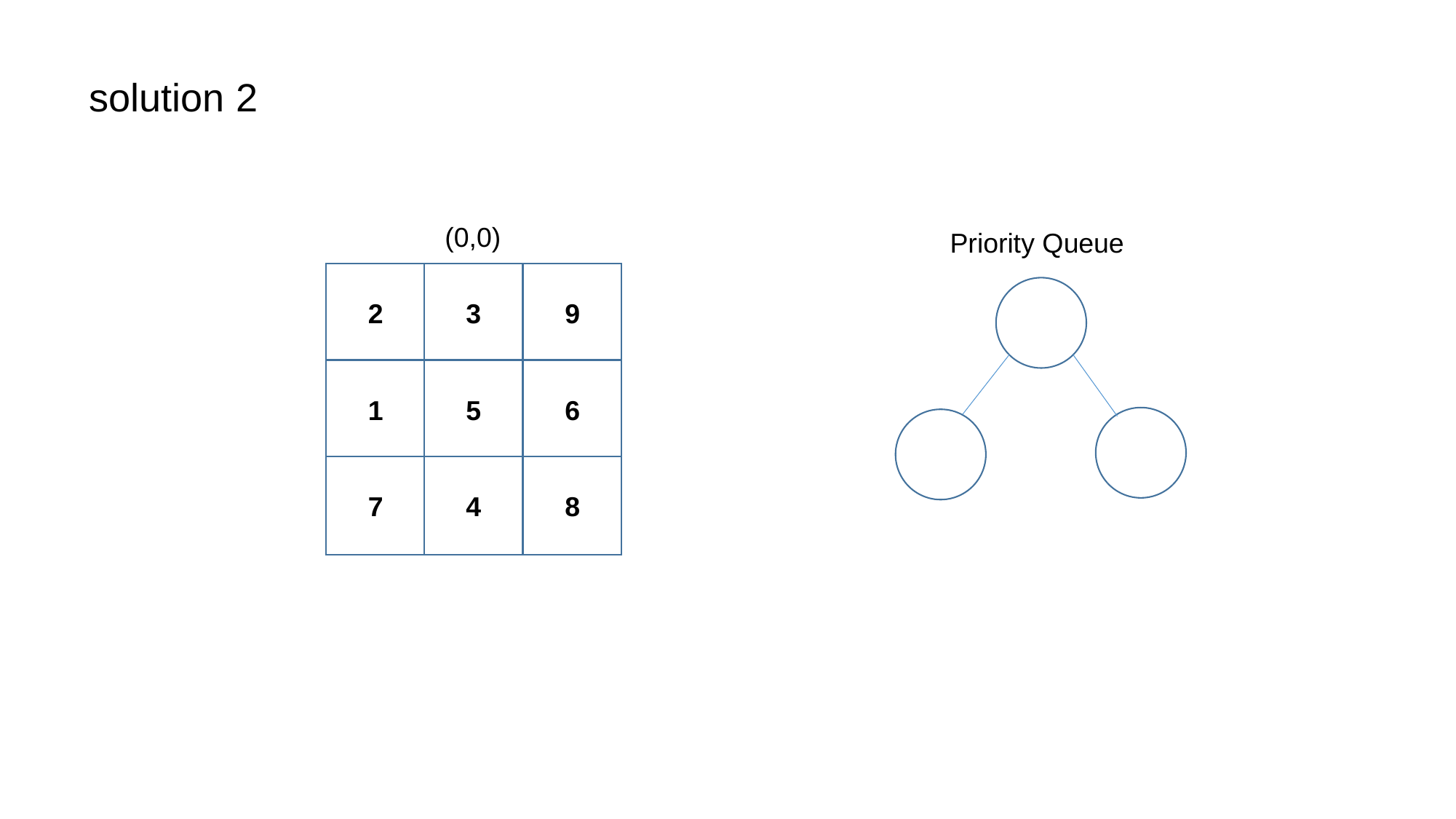

solution 2
(0,0)
Priority Queue
2
3
9

1
5
6

...
7
4
8